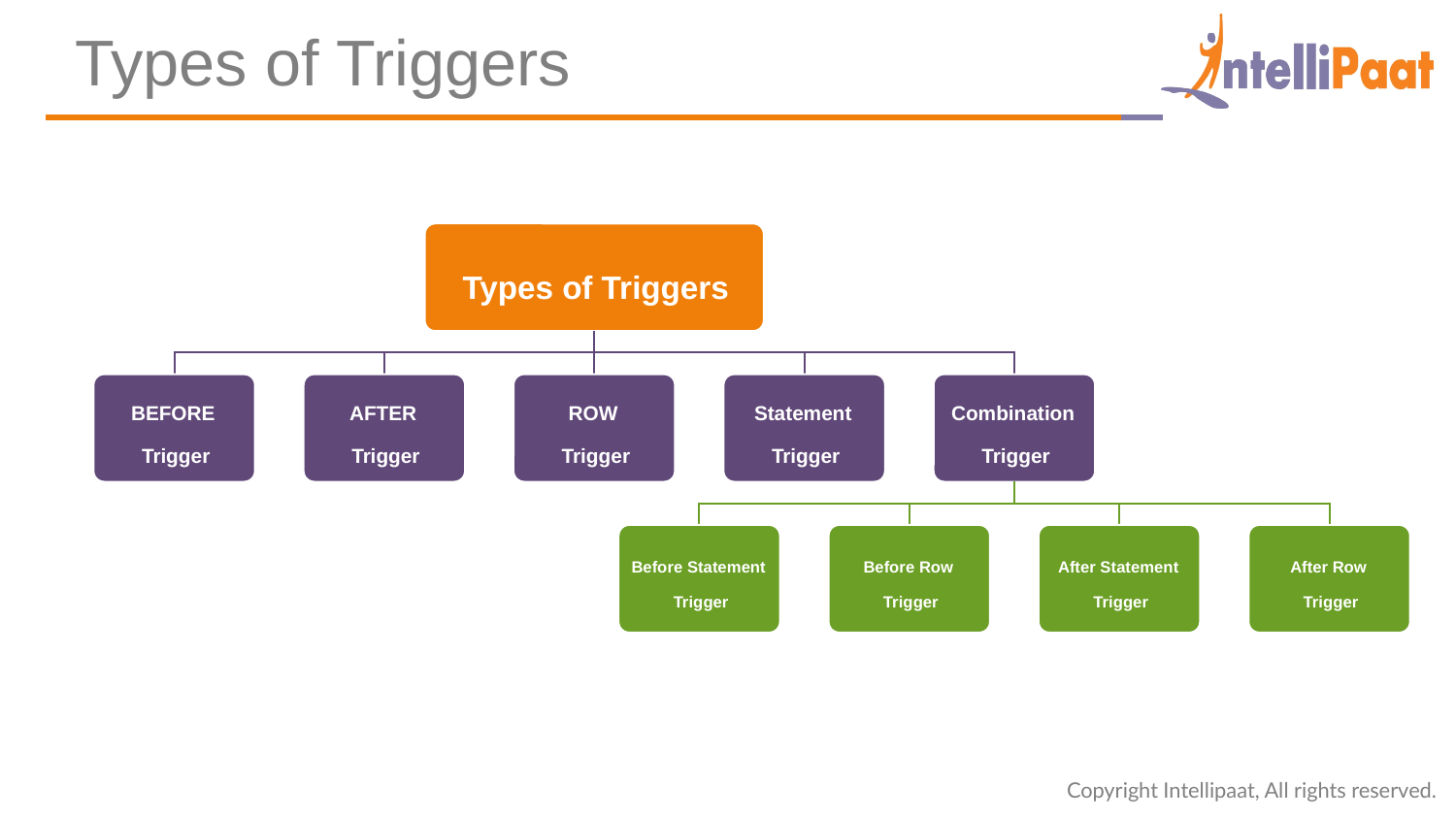

Types of Triggers
Types of Triggers
BEFORE
Trigger
AFTER
Trigger
ROW
Trigger
Statement
Trigger
Combination
Trigger
Before Statement
Trigger
Before Row
Trigger
After Statement
Trigger
After Row
Trigger